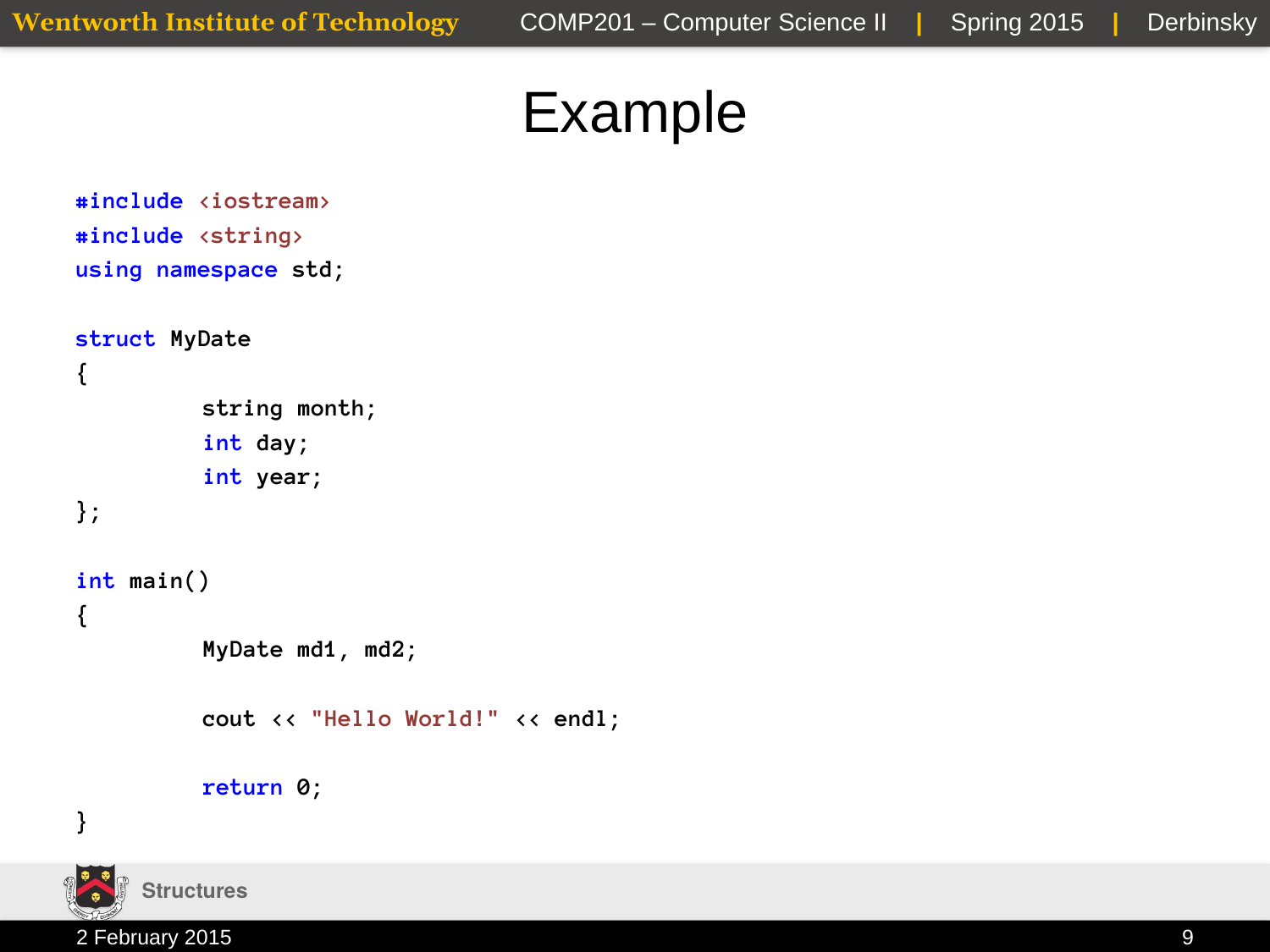

# Example
#include <iostream>
#include <string>
using namespace std;

struct MyDate
{
	string month;
	int day;
	int year;
};

int main()
{
	MyDate md1, md2;

	cout << "Hello World!" << endl;

	return 0;
}
Structures
2 February 2015
9